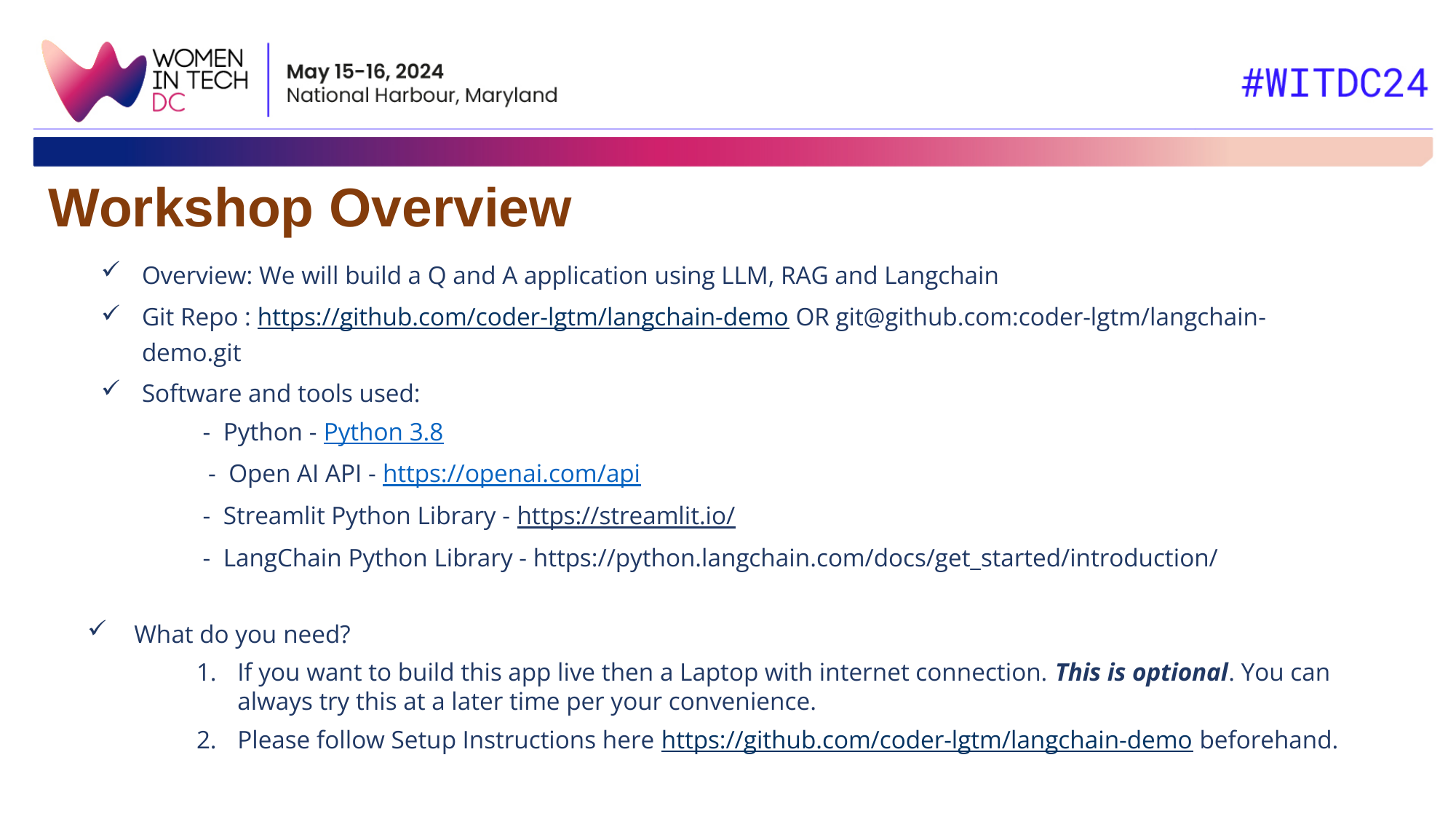

Workshop Overview
Overview: We will build a Q and A application using LLM, RAG and Langchain
Git Repo : https://github.com/coder-lgtm/langchain-demo OR git@github.com:coder-lgtm/langchain-demo.git
Software and tools used:
	 -  Python - Python 3.8
                   -  Open AI API - https://openai.com/api
	 -  Streamlit Python Library - https://streamlit.io/
 	 -  LangChain Python Library - https://python.langchain.com/docs/get_started/introduction/

  What do you need?
If you want to build this app live then a Laptop with internet connection. This is optional. You can always try this at a later time per your convenience.
Please follow Setup Instructions here https://github.com/coder-lgtm/langchain-demo beforehand.